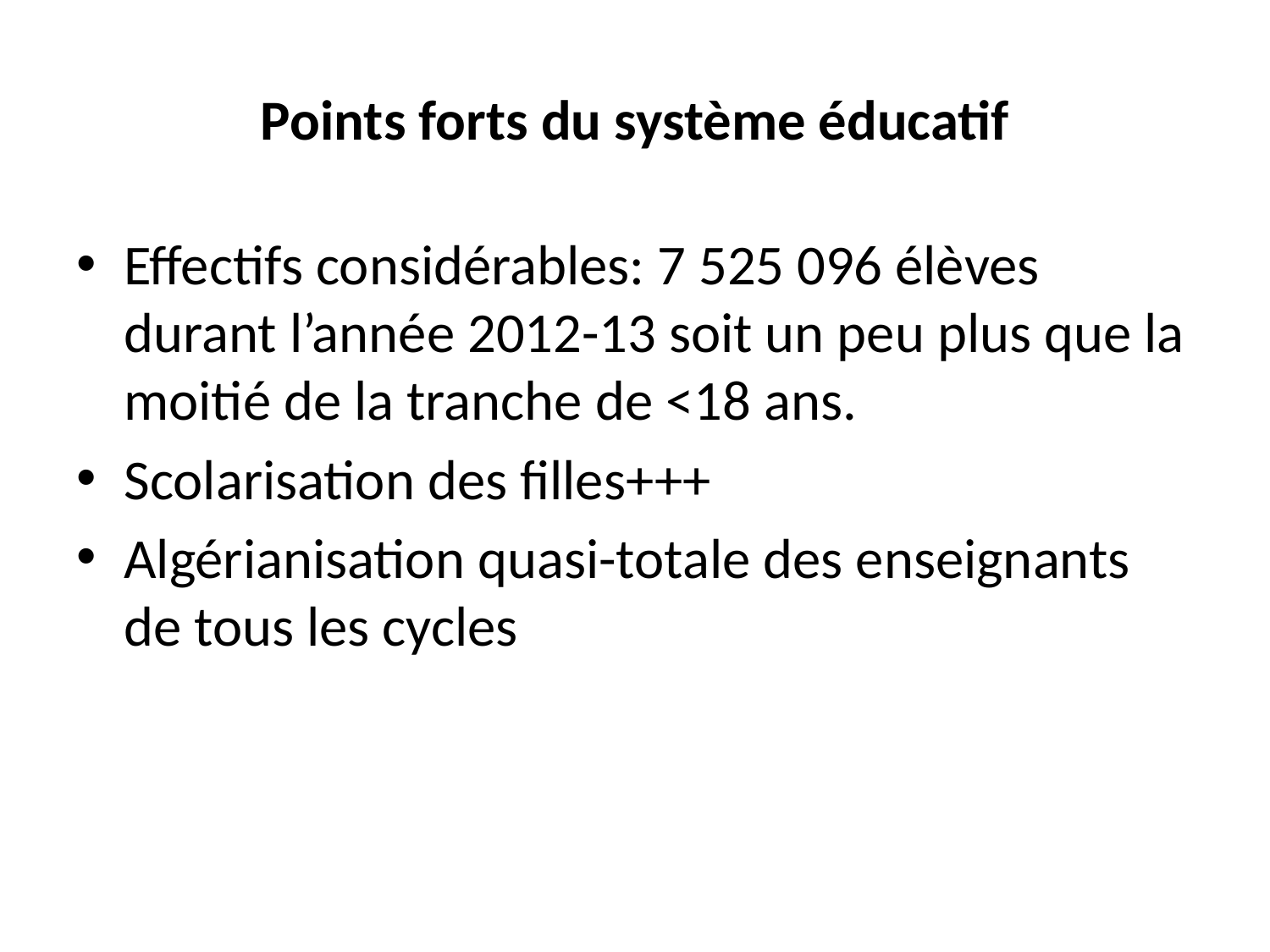

# Points forts du système éducatif
Effectifs considérables: 7 525 096 élèves durant l’année 2012-13 soit un peu plus que la moitié de la tranche de <18 ans.
Scolarisation des filles+++
Algérianisation quasi-totale des enseignants de tous les cycles